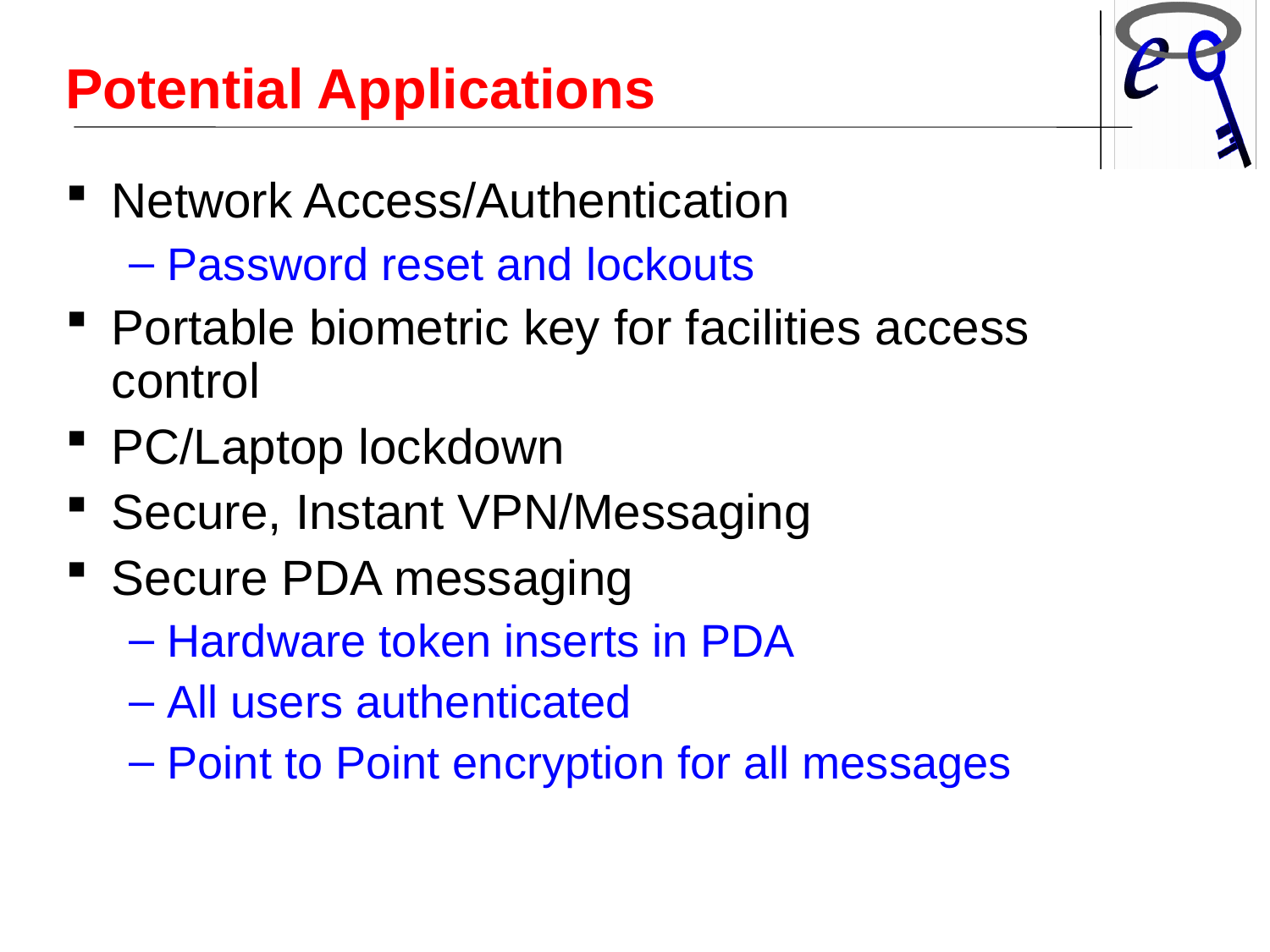

Potential Applications
Network Access/Authentication
Password reset and lockouts
Portable biometric key for facilities access control
PC/Laptop lockdown
Secure, Instant VPN/Messaging
Secure PDA messaging
Hardware token inserts in PDA
All users authenticated
Point to Point encryption for all messages